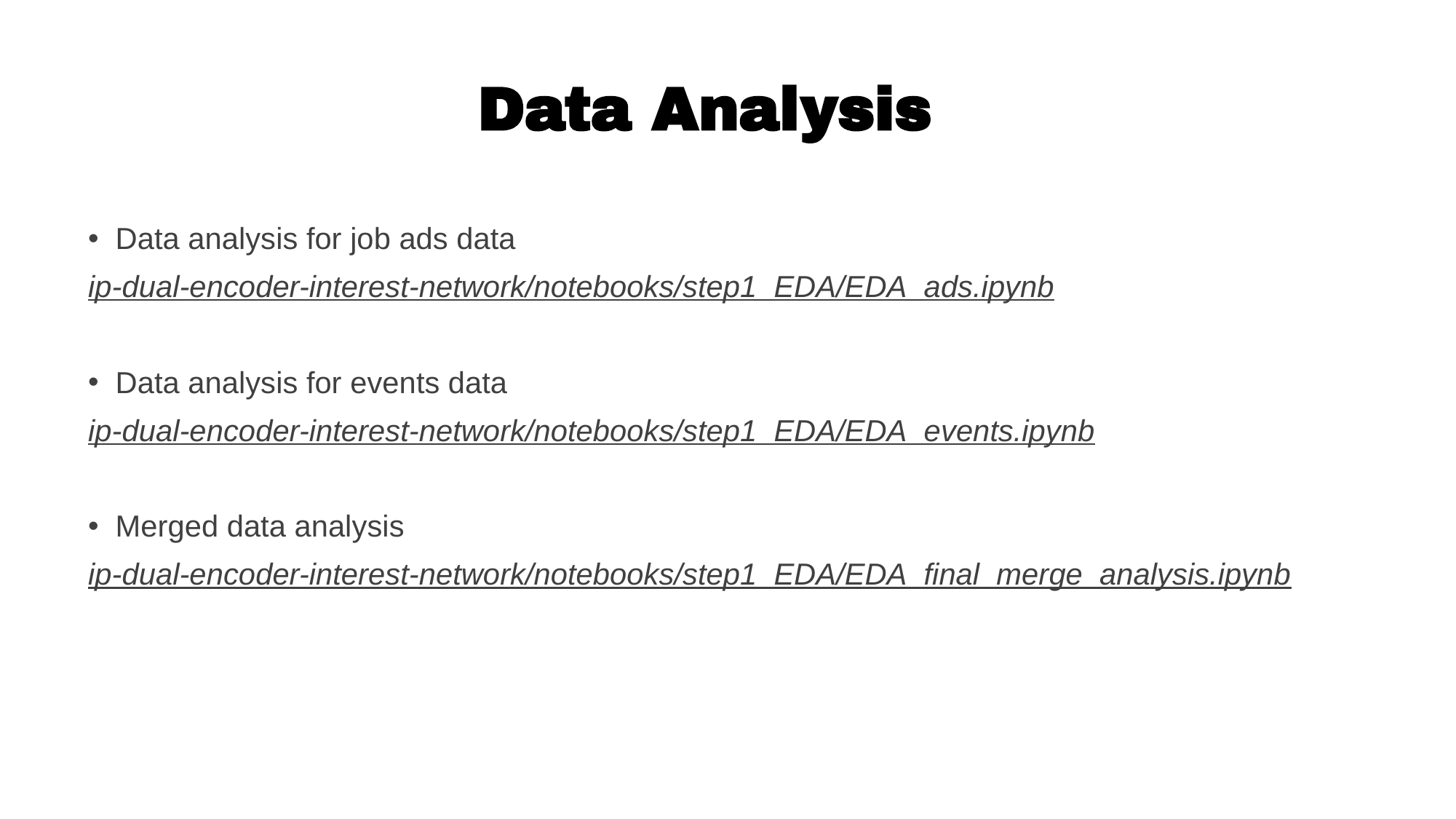

# Data Analysis
Data analysis for job ads data
ip-dual-encoder-interest-network/notebooks/step1_EDA/EDA_ads.ipynb

Data analysis for events data
ip-dual-encoder-interest-network/notebooks/step1_EDA/EDA_events.ipynb

Merged data analysis
ip-dual-encoder-interest-network/notebooks/step1_EDA/EDA_final_merge_analysis.ipynb